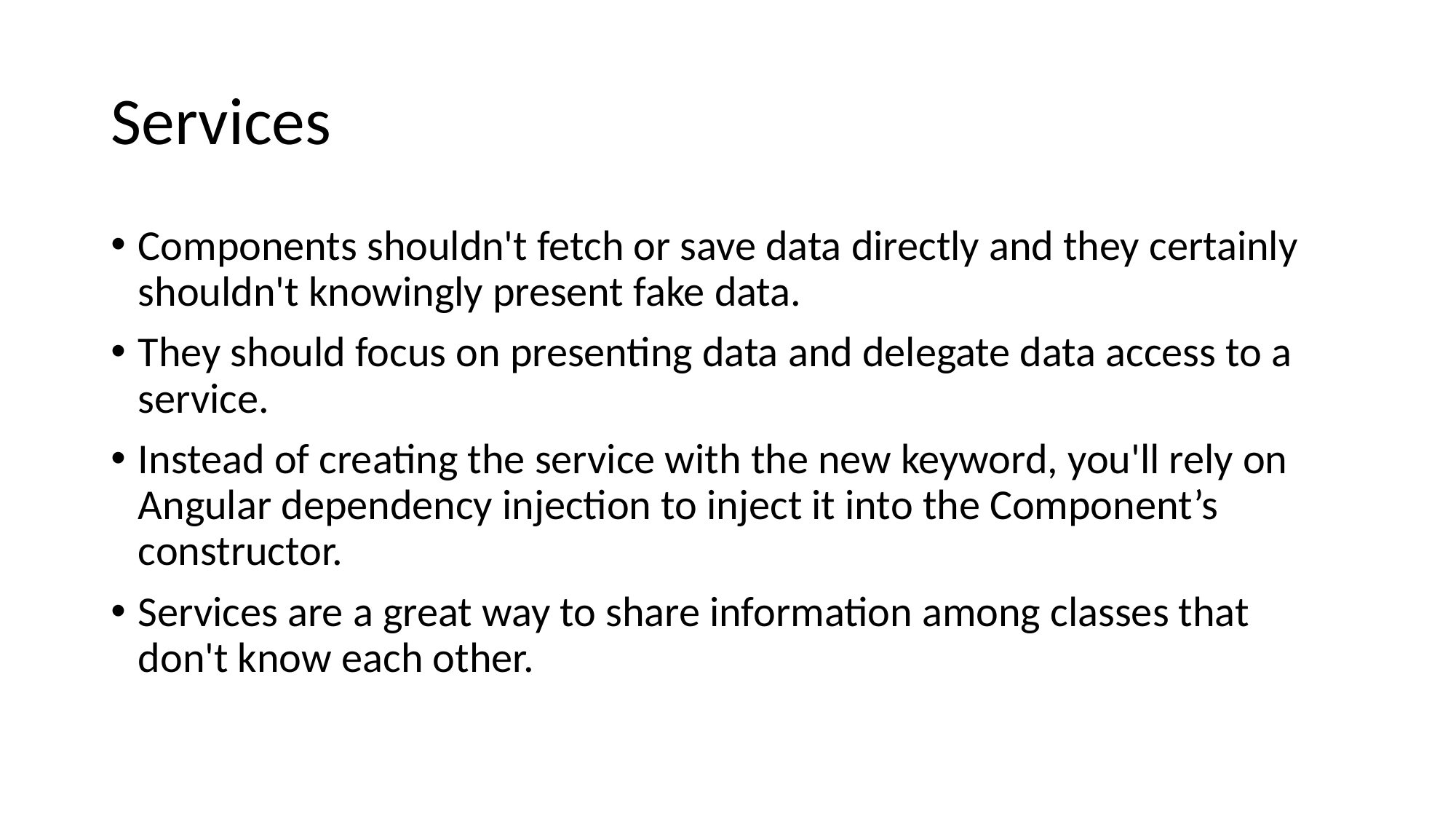

# Services
Components shouldn't fetch or save data directly and they certainly shouldn't knowingly present fake data.
They should focus on presenting data and delegate data access to a service.
Instead of creating the service with the new keyword, you'll rely on Angular dependency injection to inject it into the Component’s constructor.
Services are a great way to share information among classes that don't know each other.